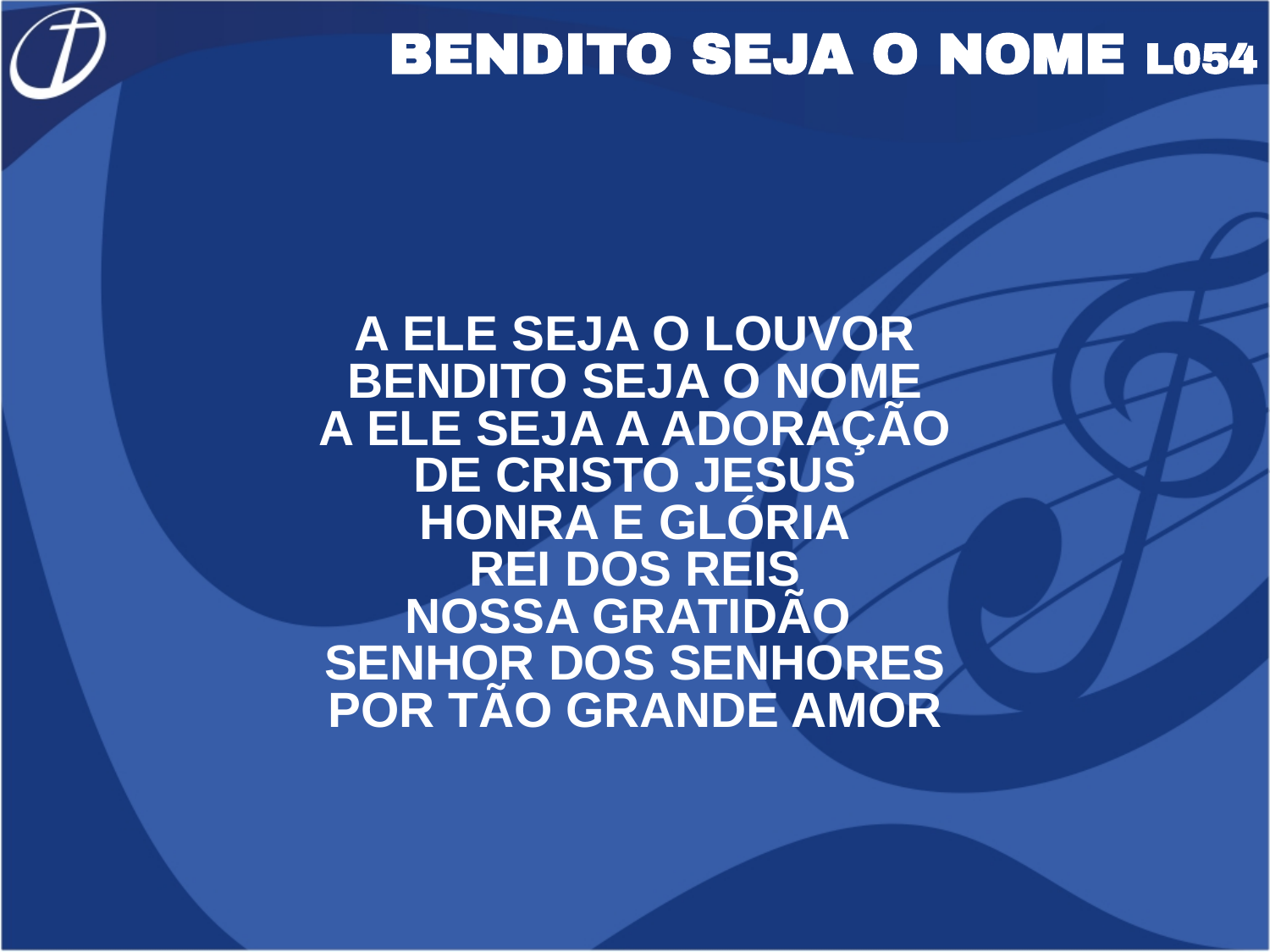

BENDITO SEJA O NOME L054
A ELE SEJA O LOUVOR
A ELE SEJA A ADORAÇÃO
HONRA E GLÓRIA
NOSSA GRATIDÃO
POR TÃO GRANDE AMOR
BENDITO SEJA O NOME
DE CRISTO JESUS
REI DOS REIS
SENHOR DOS SENHORES